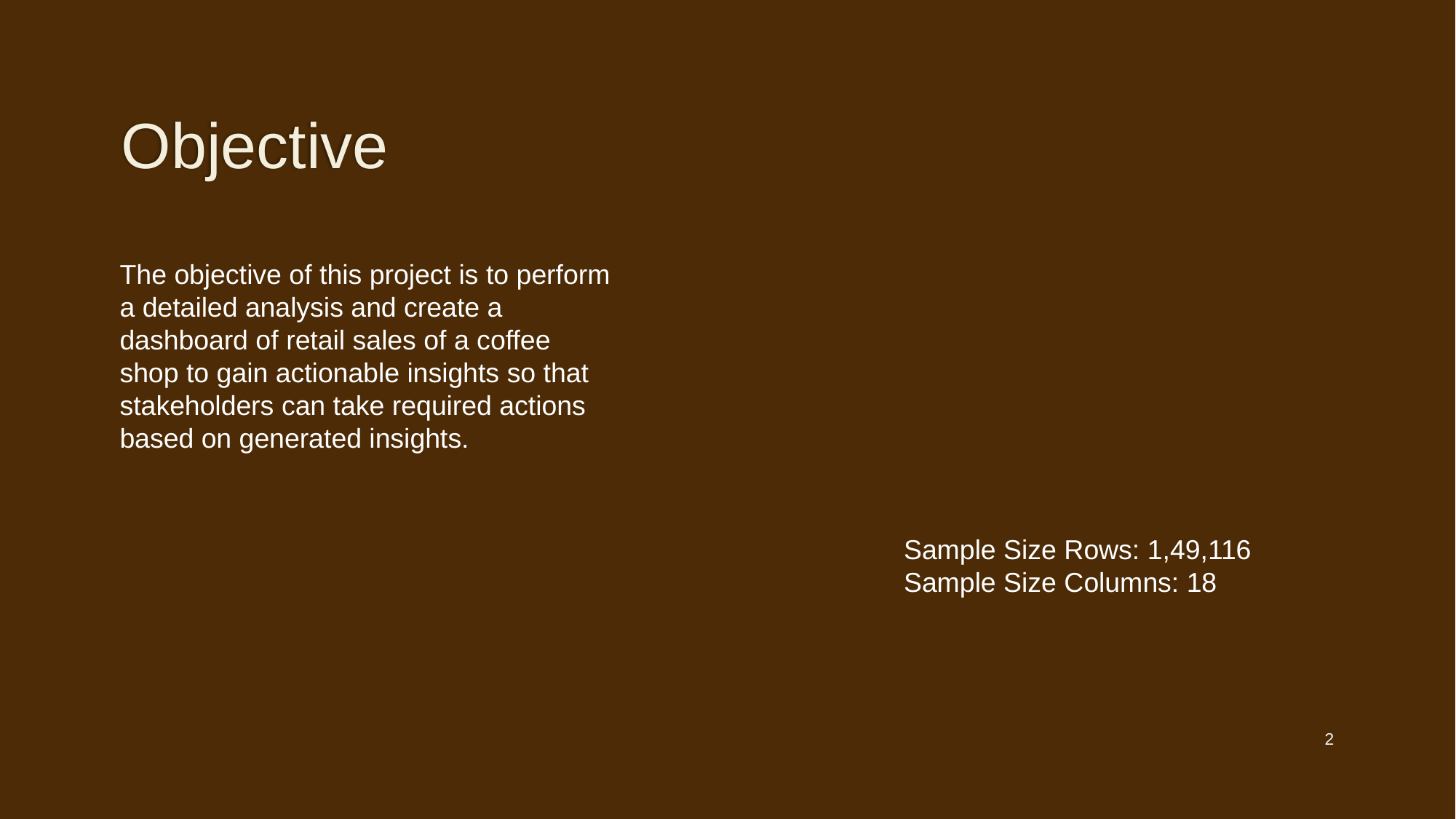

# Objective
The objective of this project is to perform a detailed analysis and create a dashboard of retail sales of a coffee shop to gain actionable insights so that stakeholders can take required actions based on generated insights.
Sample Size Rows: 1,49,116
Sample Size Columns: 18
2